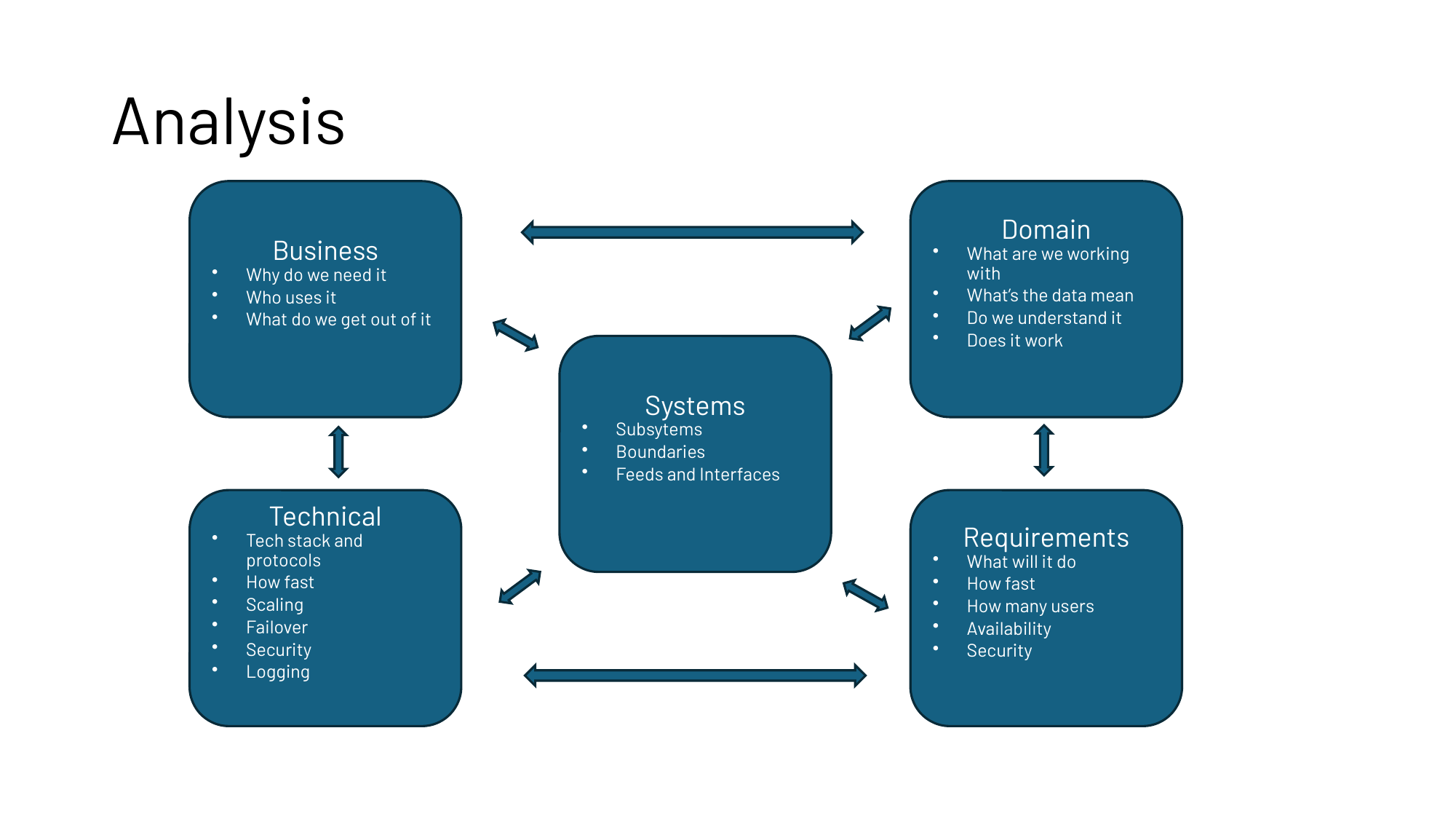

# Analysis
Business
Why do we need it
Who uses it
What do we get out of it

Domain
What are we working with
What’s the data mean
Do we understand it
Does it work

Systems
Subsytems
Boundaries
Feeds and Interfaces

Technical
Tech stack and protocols
How fast
Scaling
Failover
Security
Logging

Requirements
What will it do
How fast
How many users
Availability
Security